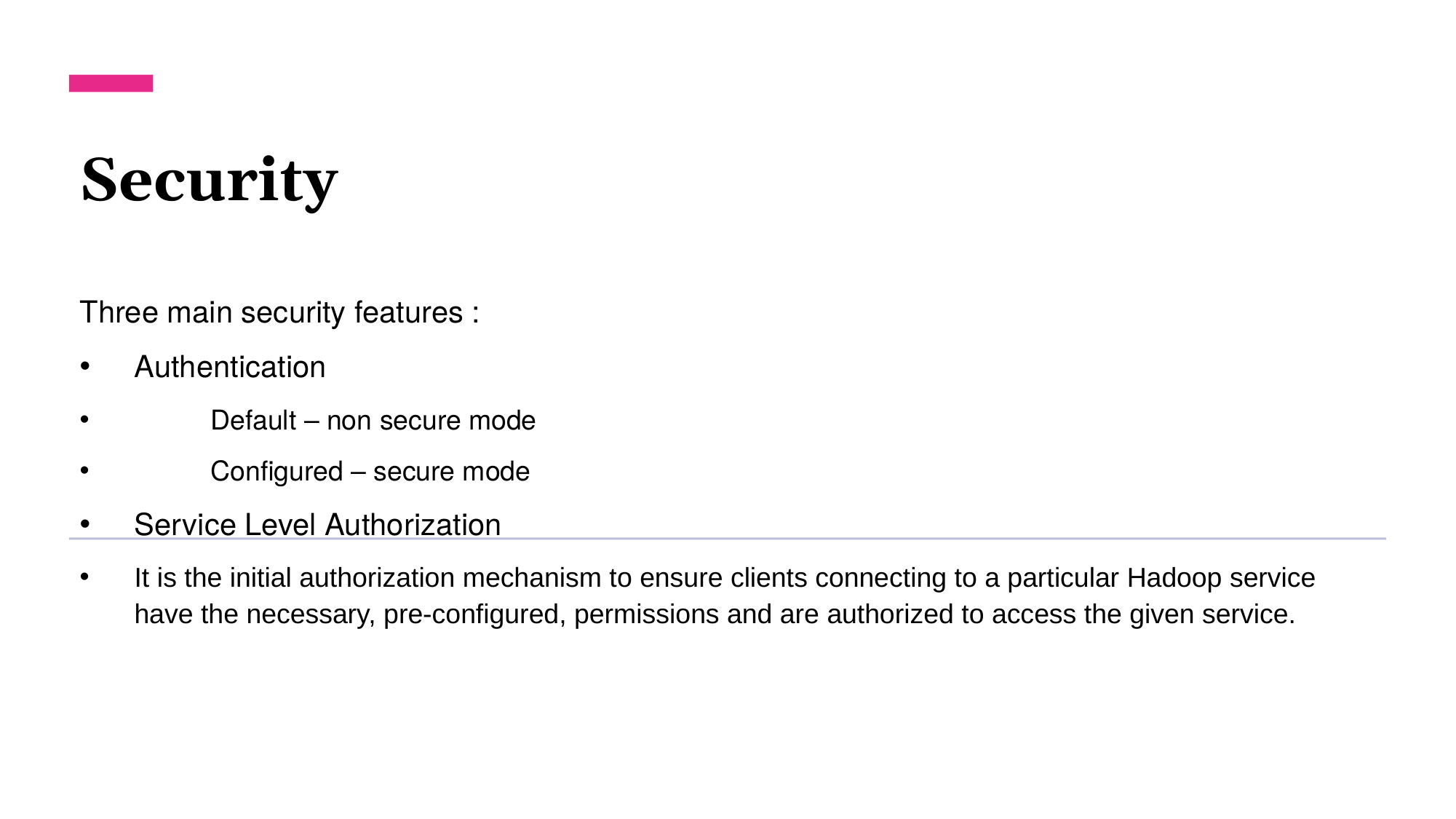

# Security

Three main security features :
Authentication
          Default – non secure mode
          Configured – secure mode
Service Level Authorization
It is the initial authorization mechanism to ensure clients connecting to a particular Hadoop service have the necessary, pre-configured, permissions and are authorized to access the given service.